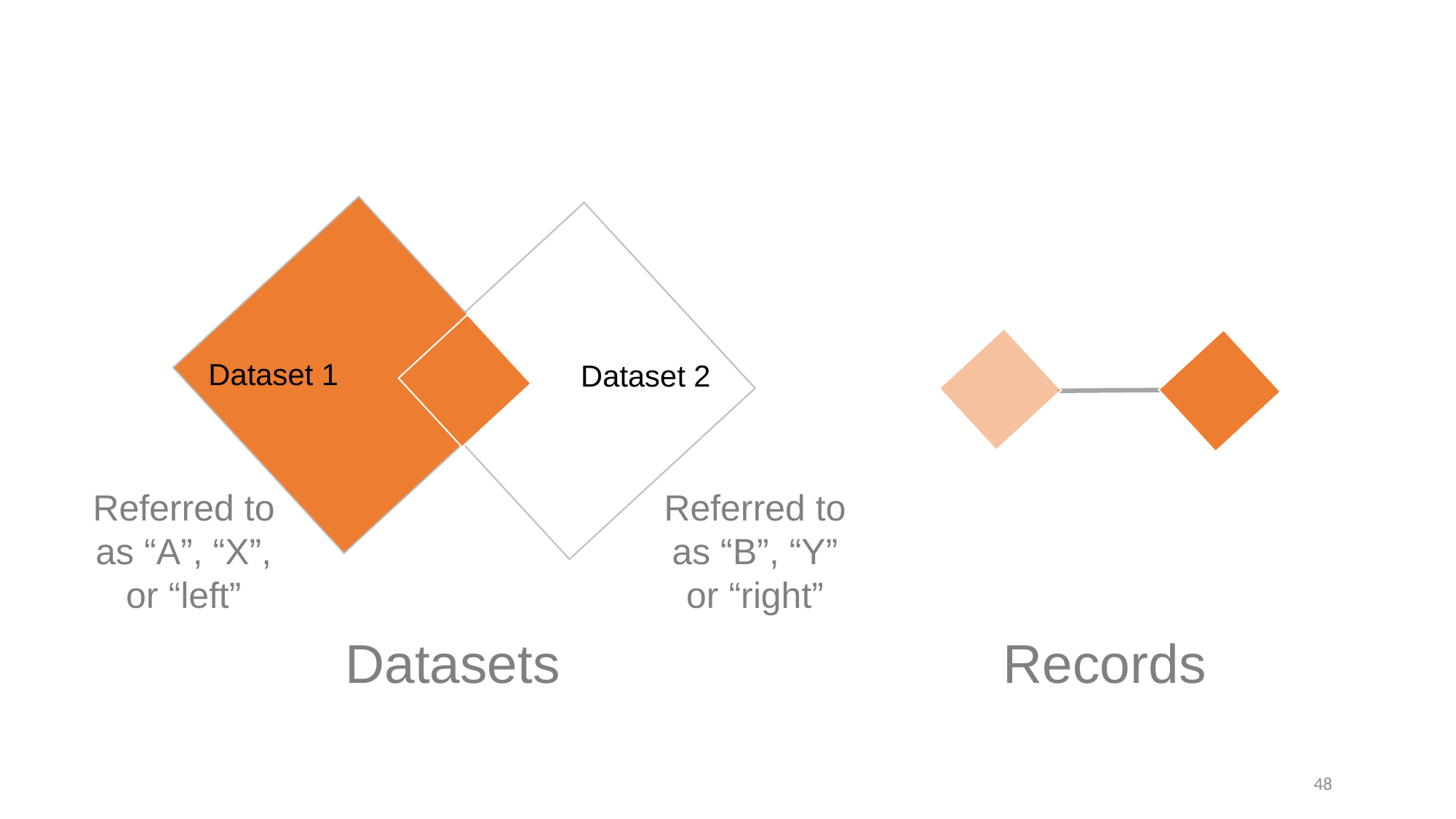

Dataset 1
Dataset 2

Referred to as “A”, “X”, or “left”
Referred to as “B”, “Y” or “right”
Records
Datasets
48